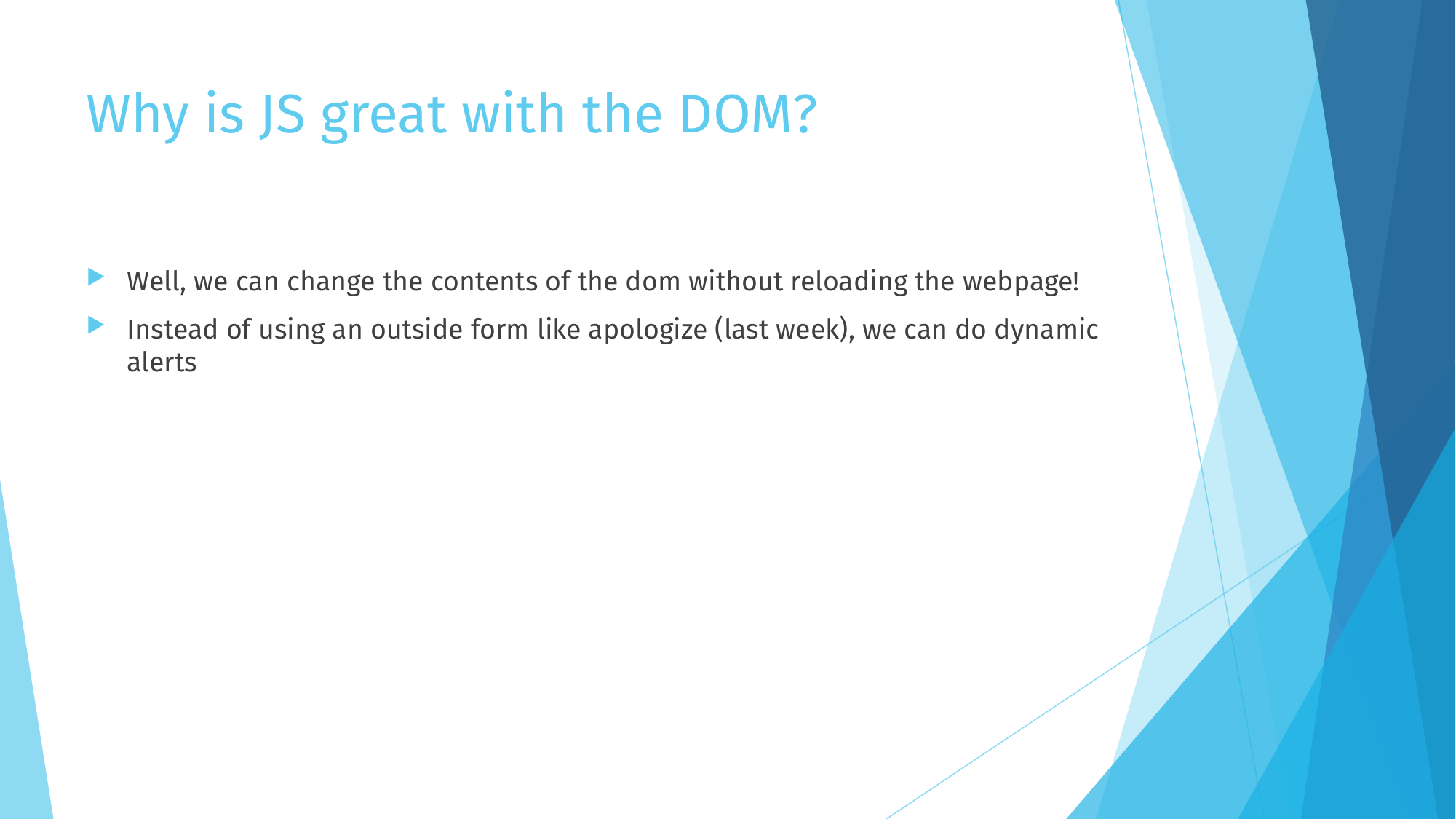

# Why is JS great with the DOM?
Well, we can change the contents of the dom without reloading the webpage!
Instead of using an outside form like apologize (last week), we can do dynamic alerts